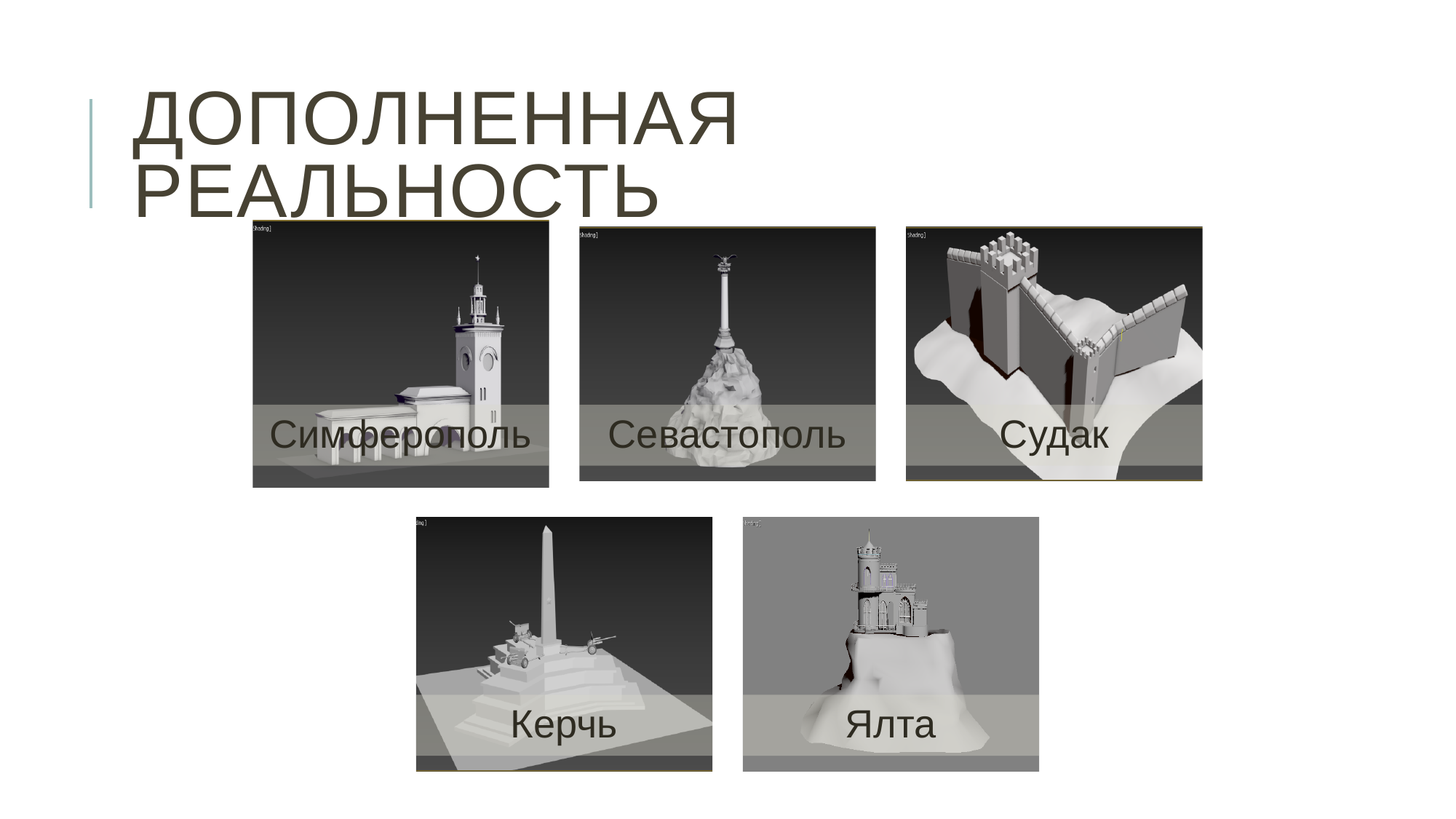

# Дополненная реальность
Симферополь
Севастополь
Судак
Керчь
Ялта